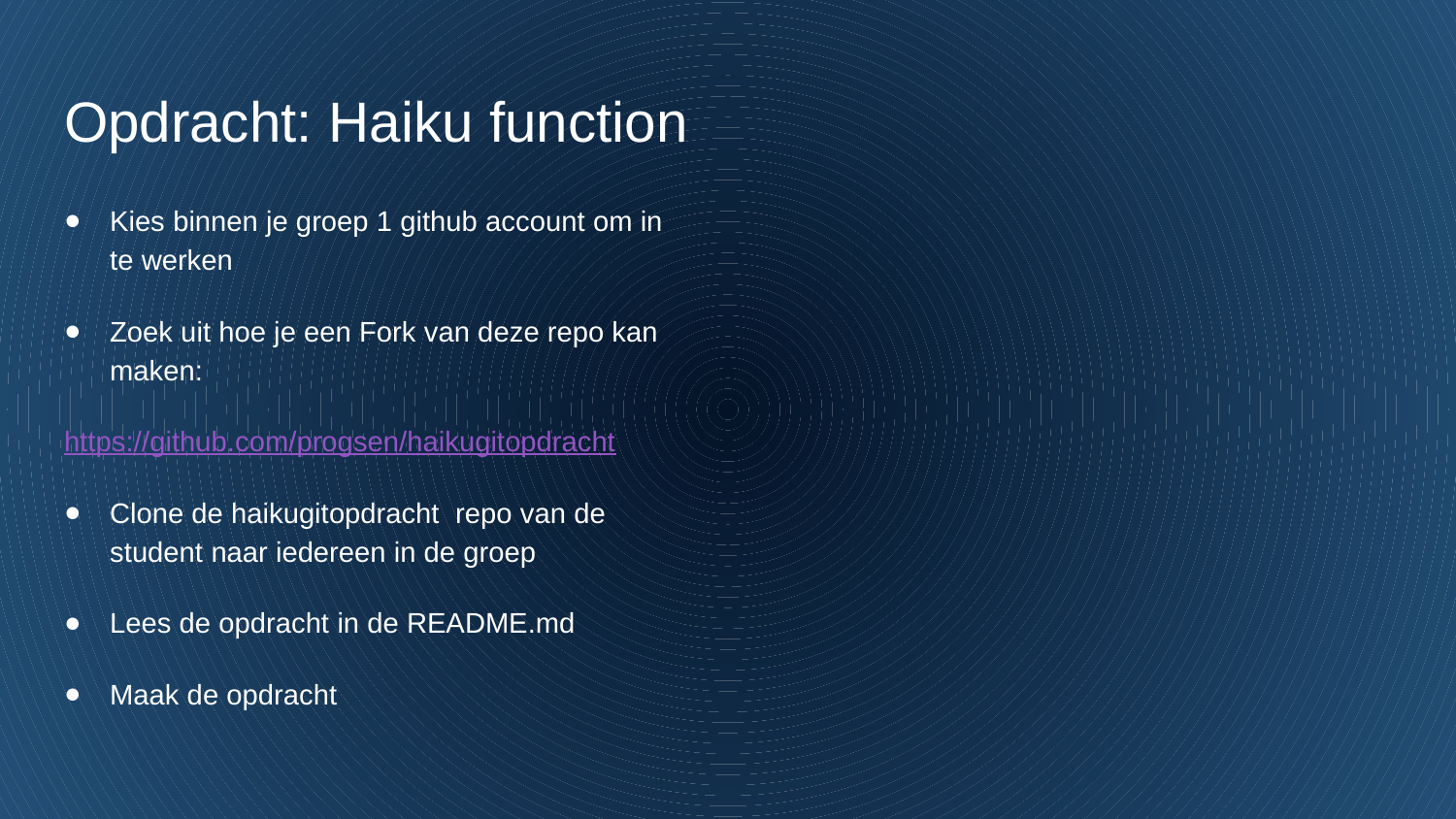

# Opdracht: Haiku function
Kies binnen je groep 1 github account om in te werken
Zoek uit hoe je een Fork van deze repo kan maken:
https://github.com/progsen/haikugitopdracht
Clone de haikugitopdracht  repo van de student naar iedereen in de groep
Lees de opdracht in de README.md
Maak de opdracht